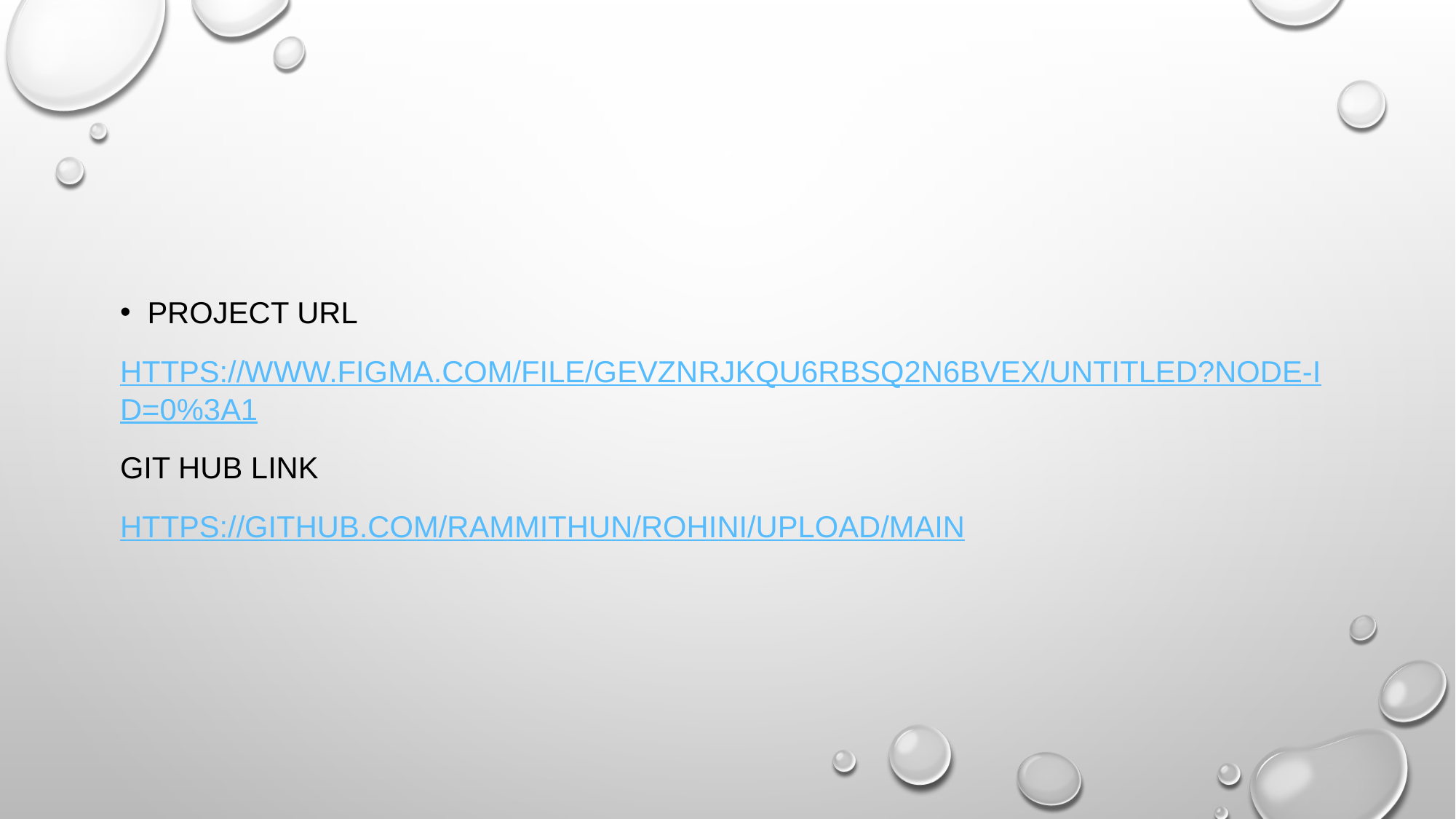

PROJECT URL
https://www.figma.com/file/GEvzNRJkqu6RbSq2n6bveX/Untitled?node-id=0%3A1
Git hub link
https://github.com/Rammithun/Rohini/upload/main